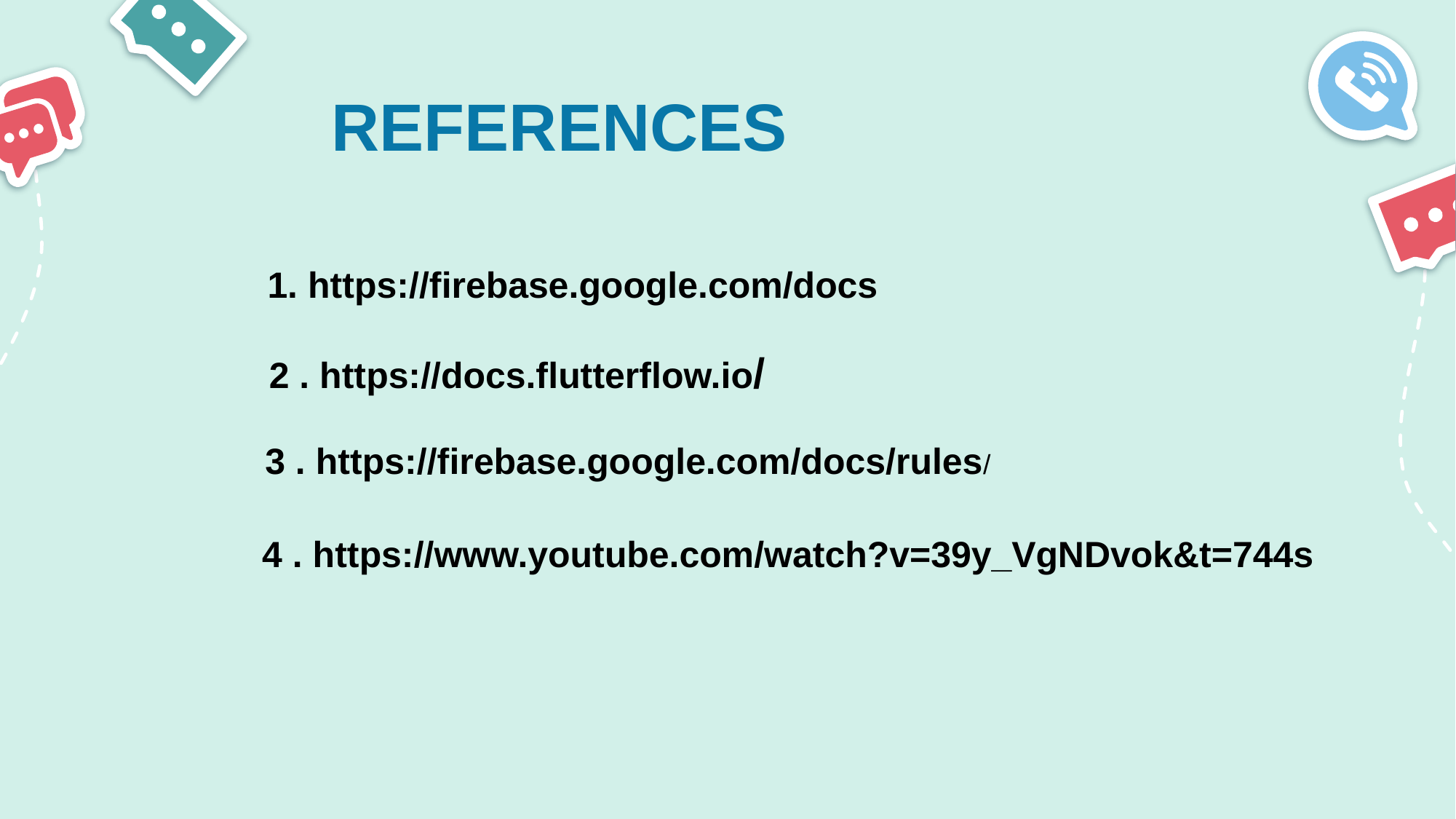

REFERENCES
1. https://firebase.google.com/docs
2 . https://docs.flutterflow.io/
3 . https://firebase.google.com/docs/rules/
4 . https://www.youtube.com/watch?v=39y_VgNDvok&t=744s